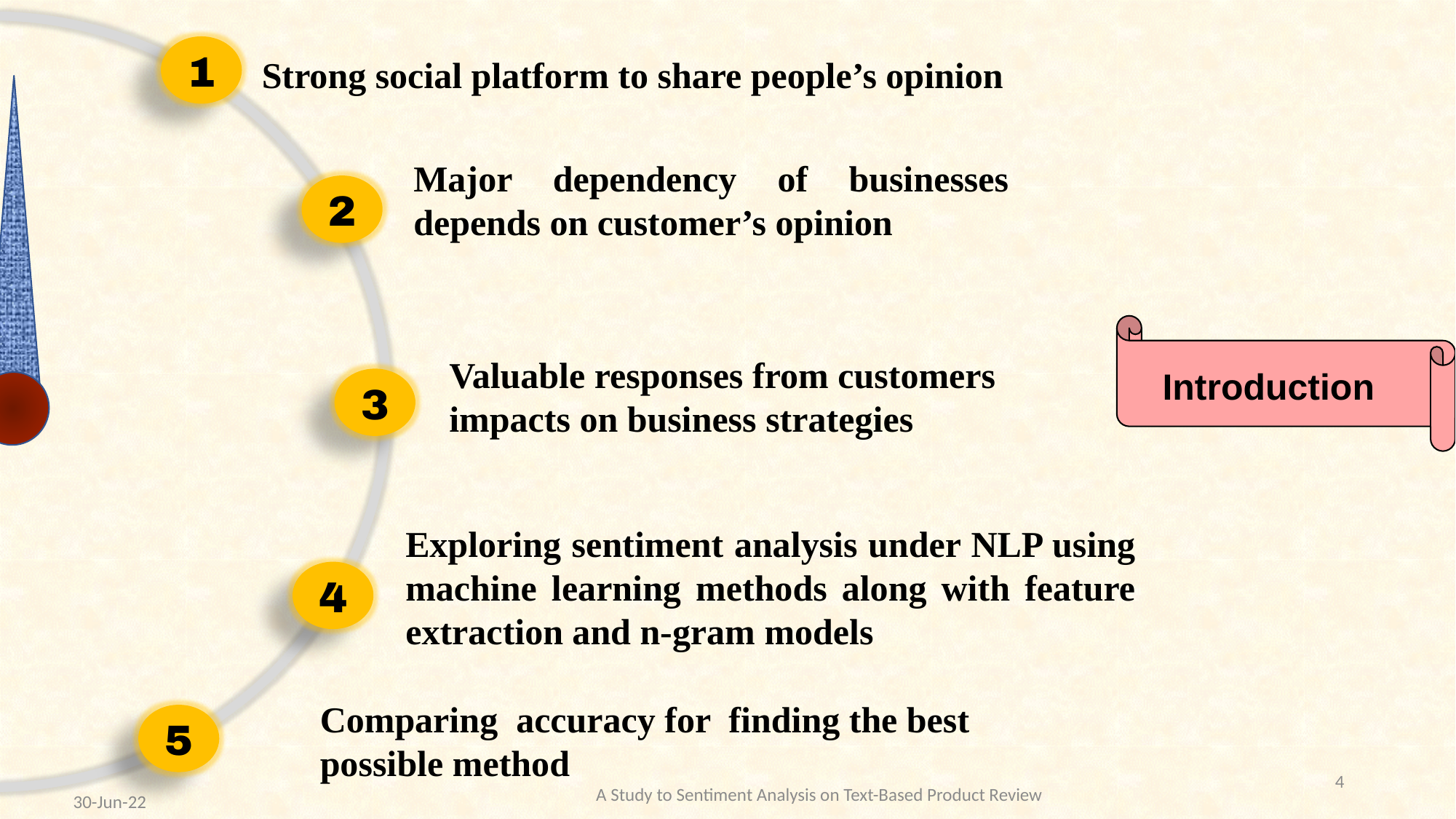

Strong social platform to share people’s opinion
1

Major dependency of businesses depends on customer’s opinion
2

Valuable responses from customers impacts on business strategies
Introduction
3

Exploring sentiment analysis under NLP using machine learning methods along with feature extraction and n-gram models
4
Comparing  accuracy for  finding the best possible method
5
4
A Study to Sentiment Analysis on Text-Based Product Review
30-Jun-22